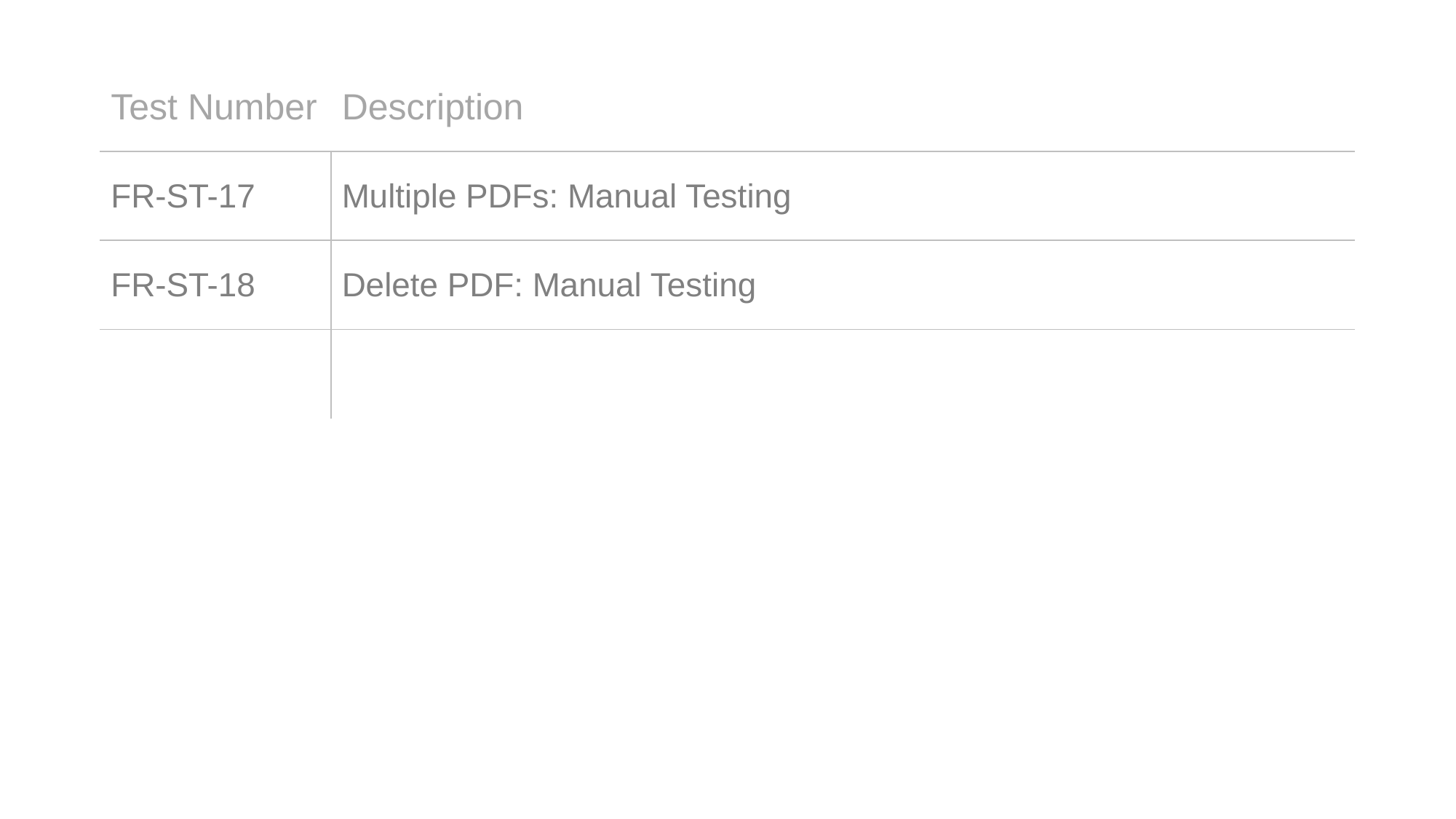

| Test Number | Description |
| --- | --- |
| FR-ST-17 | Multiple PDFs: Manual Testing |
| FR-ST-18 | Delete PDF: Manual Testing |
|  |  |